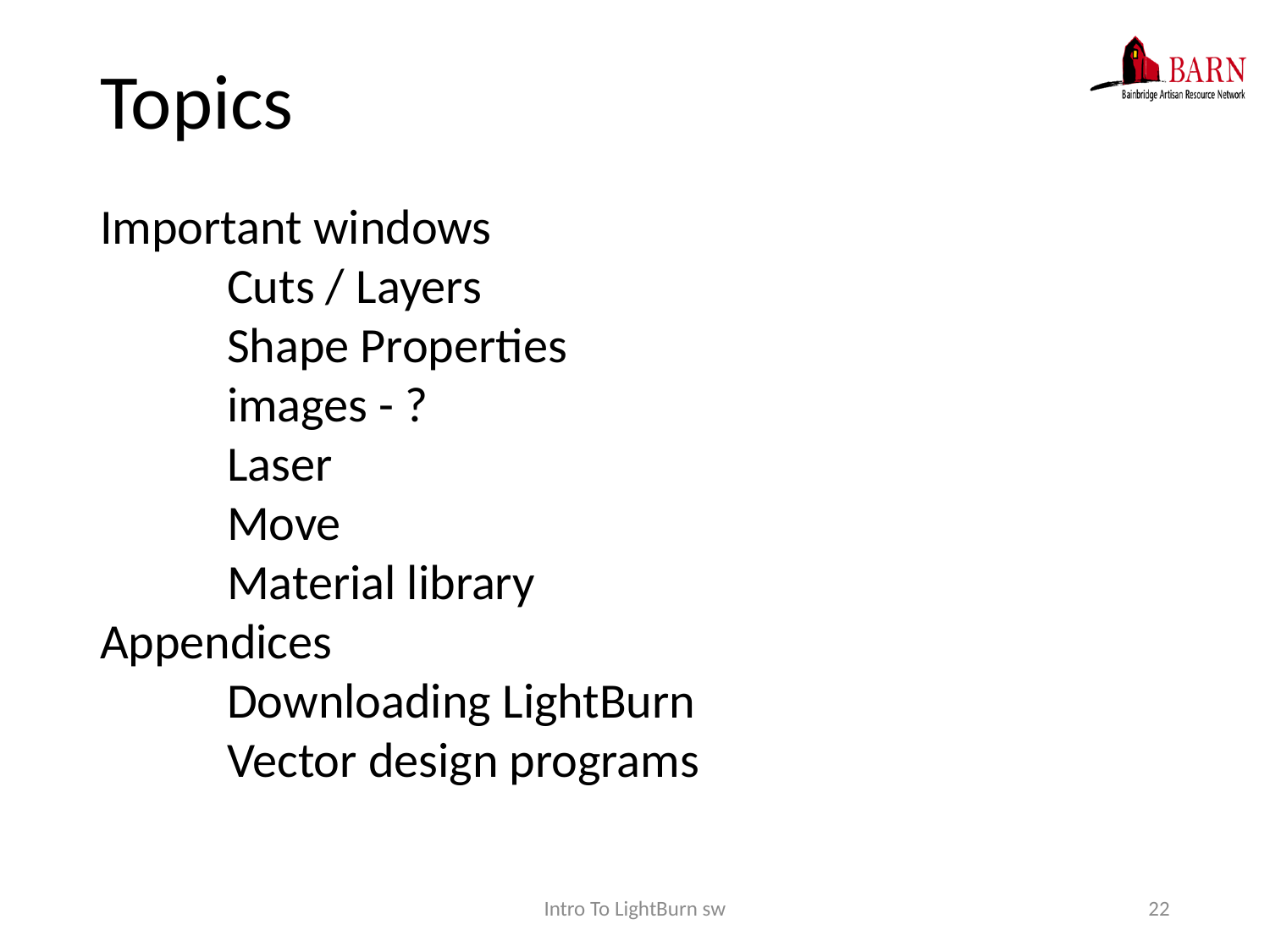

# Topics
Important windows
	Cuts / Layers
	Shape Properties
	images - ?
	Laser
	Move
	Material library
Appendices
	Downloading LightBurn
	Vector design programs

Intro To LightBurn sw
22